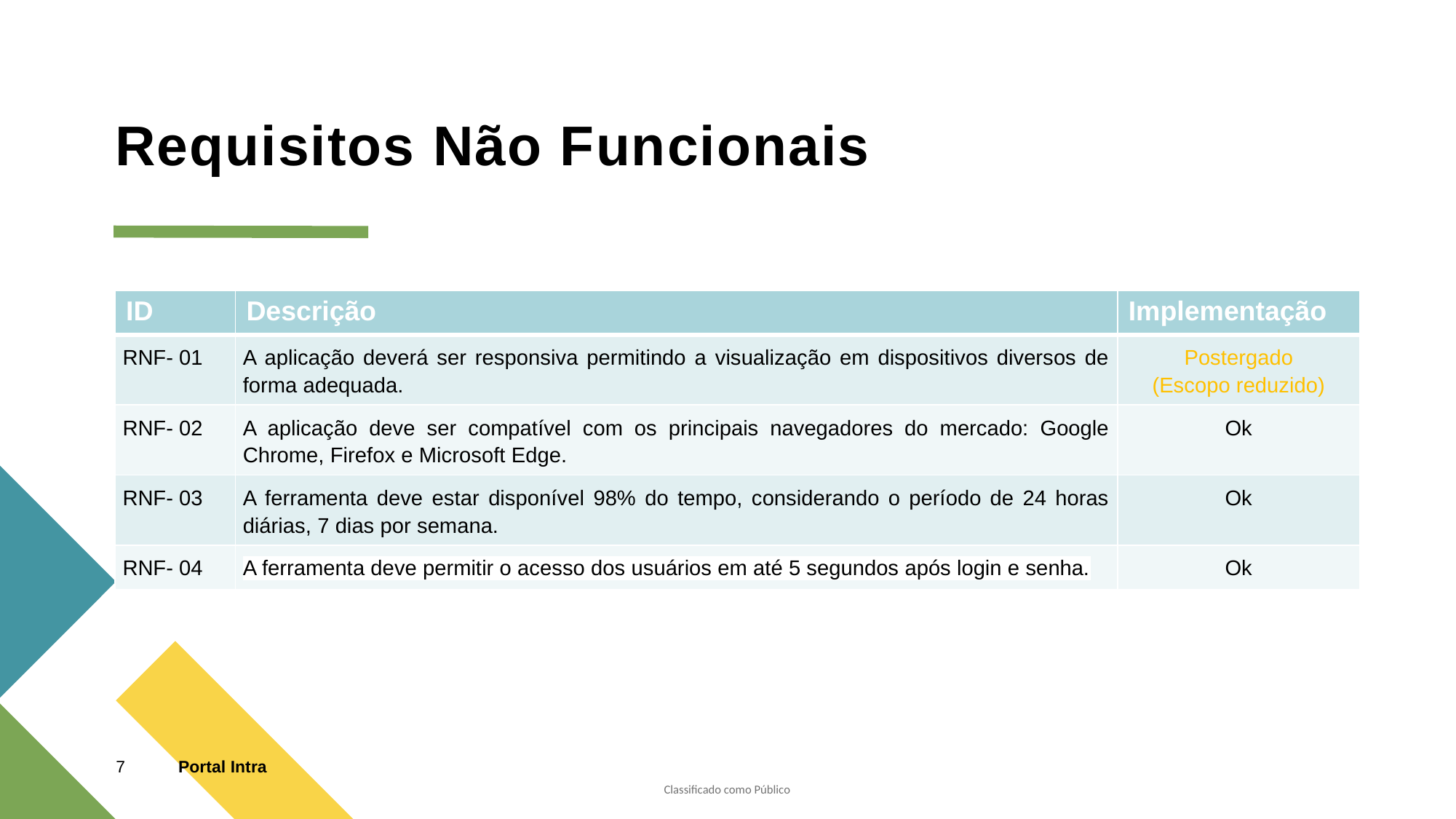

# Requisitos Não Funcionais
| ID | Descrição | Implementação |
| --- | --- | --- |
| RNF- 01 | A aplicação deverá ser responsiva permitindo a visualização em dispositivos diversos de forma adequada. | Postergado (Escopo reduzido) |
| RNF- 02 | A aplicação deve ser compatível com os principais navegadores do mercado: Google Chrome, Firefox e Microsoft Edge. | Ok |
| RNF- 03 | A ferramenta deve estar disponível 98% do tempo, considerando o período de 24 horas diárias, 7 dias por semana. | Ok |
| RNF- 04 | A ferramenta deve permitir o acesso dos usuários em até 5 segundos após login e senha. | Ok |
7
Portal Intra